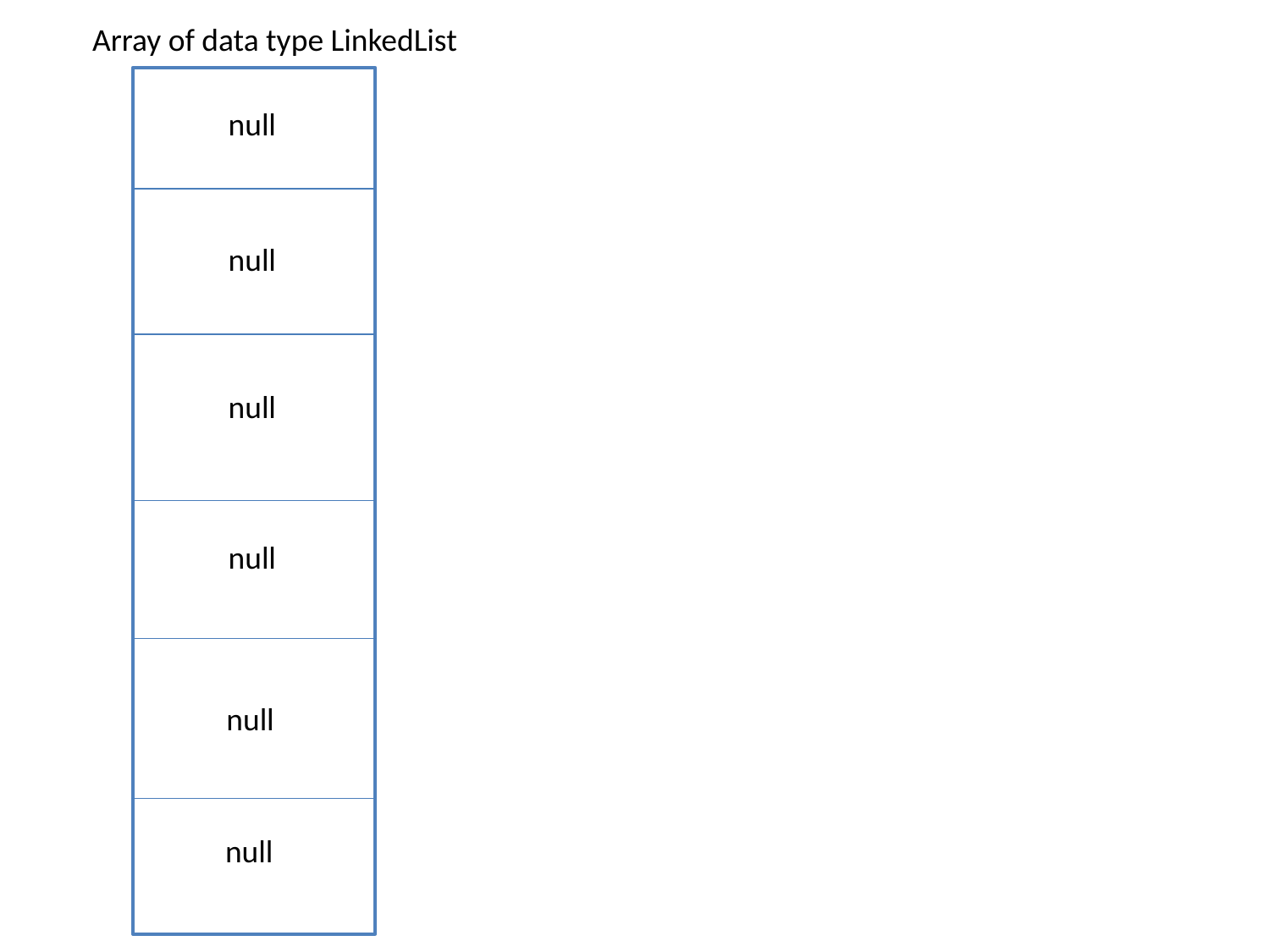

Array of data type LinkedList

null
null
null
null
null
null